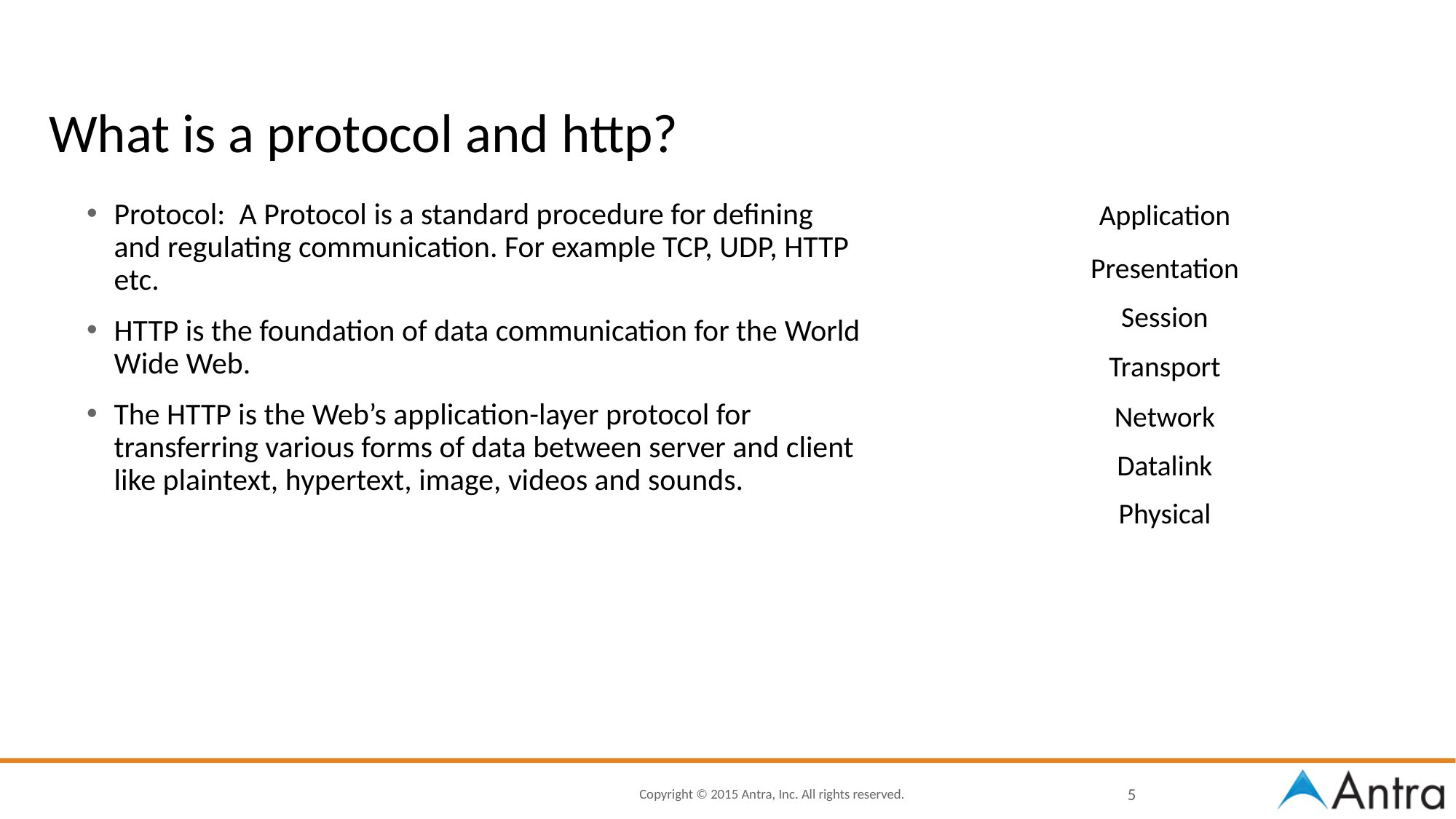

# What is a protocol and http?
Application
Protocol:  A Protocol is a standard procedure for defining and regulating communication. For example TCP, UDP, HTTP etc.
HTTP is the foundation of data communication for the World Wide Web.
The HTTP is the Web’s application-layer protocol for transferring various forms of data between server and client like plaintext, hypertext, image, videos and sounds.
Presentation
Session
Transport
Network
Datalink
Physical
5